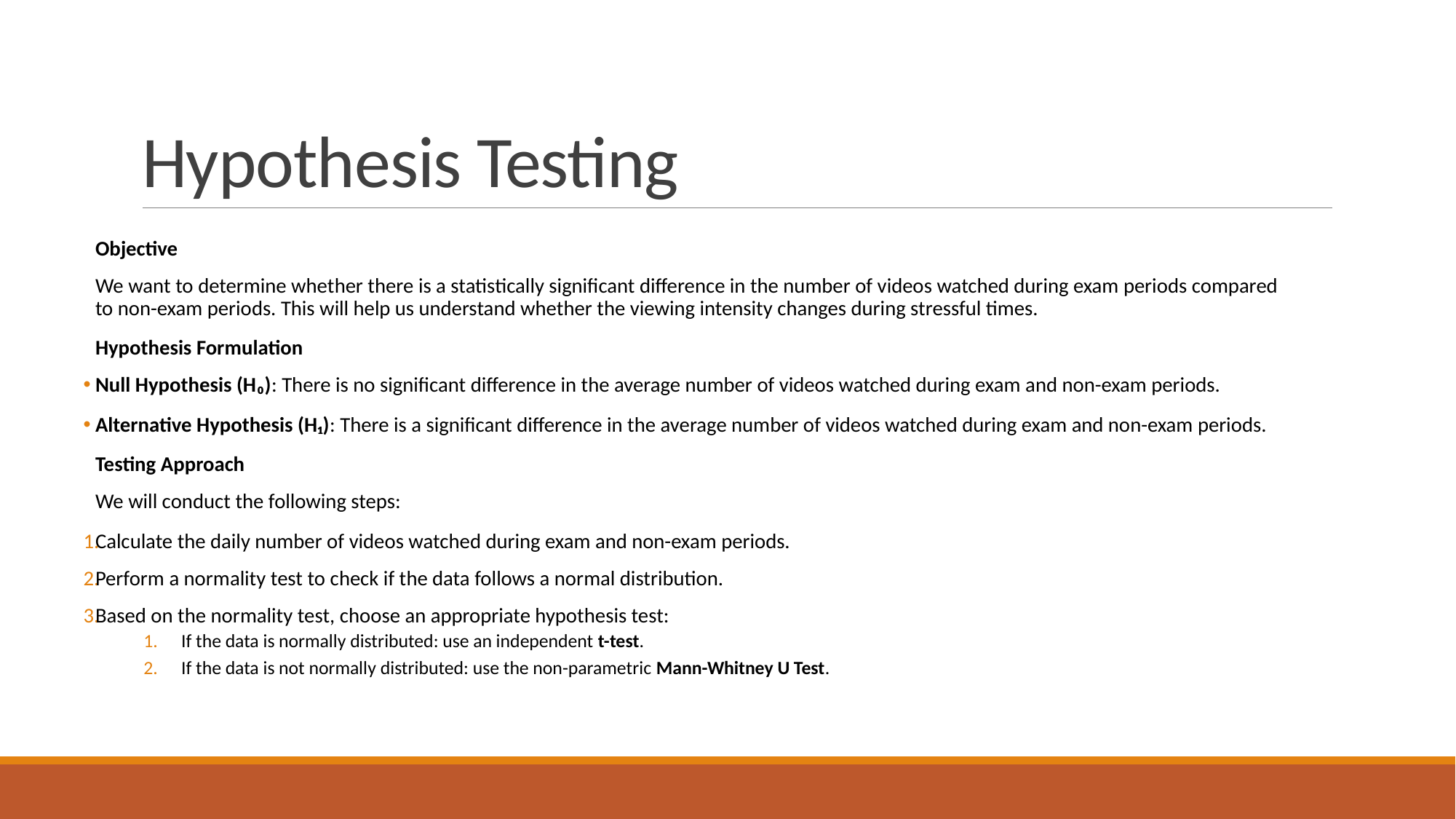

# Hypothesis Testing
Objective
We want to determine whether there is a statistically significant difference in the number of videos watched during exam periods compared to non-exam periods. This will help us understand whether the viewing intensity changes during stressful times.
Hypothesis Formulation
Null Hypothesis (H₀): There is no significant difference in the average number of videos watched during exam and non-exam periods.
Alternative Hypothesis (H₁): There is a significant difference in the average number of videos watched during exam and non-exam periods.
Testing Approach
We will conduct the following steps:
Calculate the daily number of videos watched during exam and non-exam periods.
Perform a normality test to check if the data follows a normal distribution.
Based on the normality test, choose an appropriate hypothesis test:
If the data is normally distributed: use an independent t-test.
If the data is not normally distributed: use the non-parametric Mann-Whitney U Test.